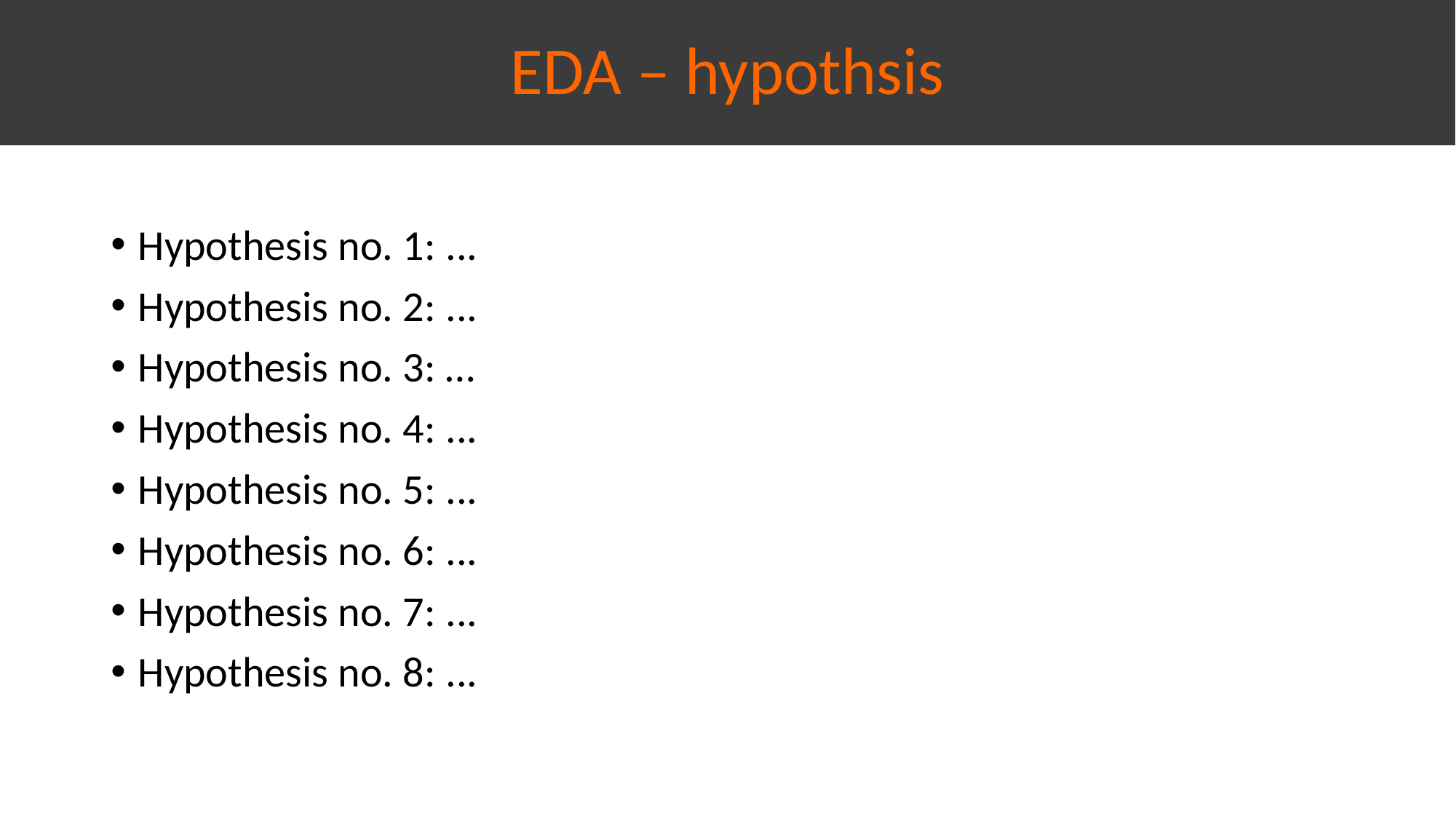

EDA – hypothsis
Hypothesis no. 1: ...
Hypothesis no. 2: ...
Hypothesis no. 3: …
Hypothesis no. 4: ...
Hypothesis no. 5: ...
Hypothesis no. 6: ...
Hypothesis no. 7: ...
Hypothesis no. 8: ...